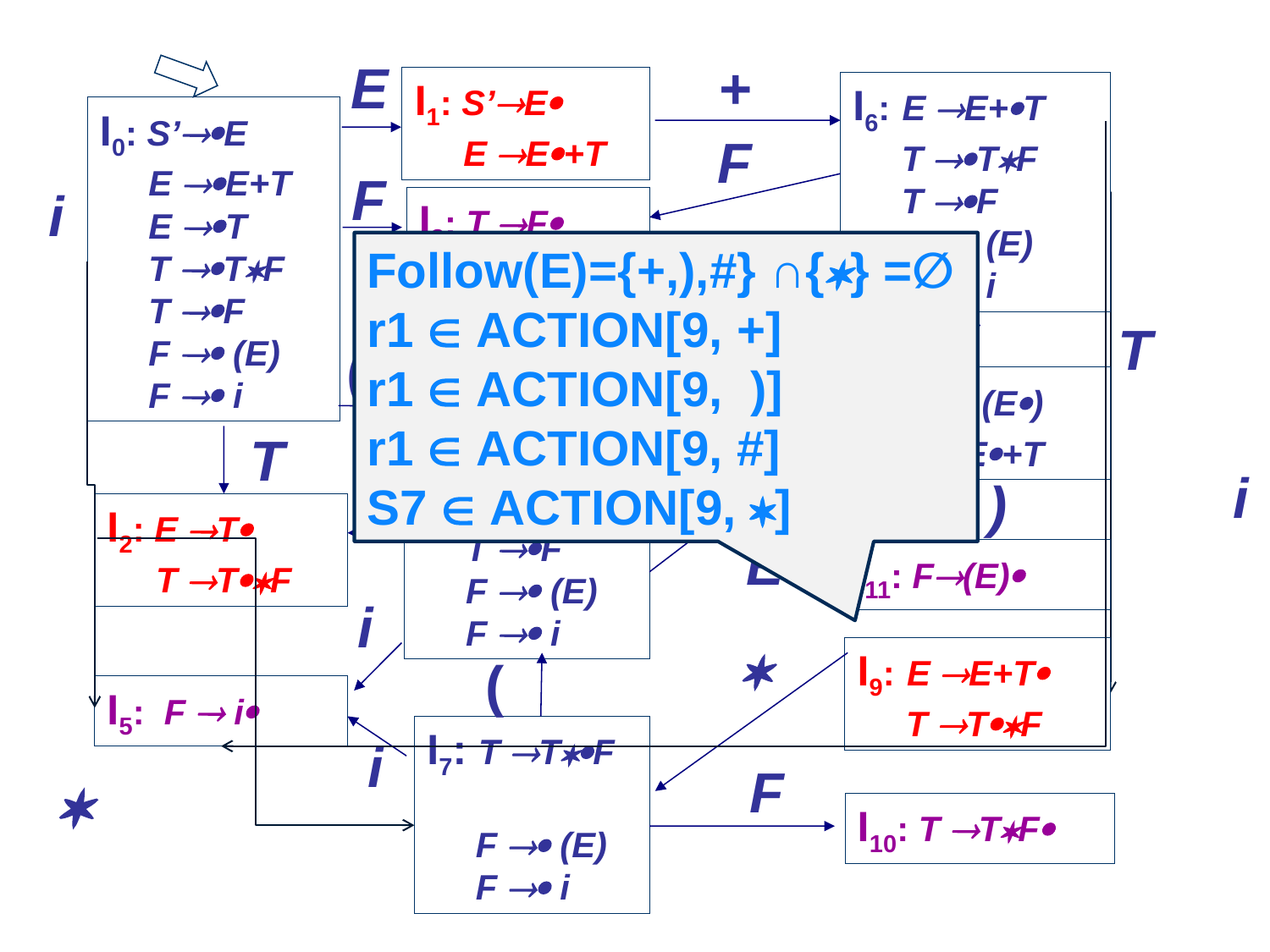

E
+

I1: S’→E•
     E →E•+T
I6: E →E+•T
     T →•T∗F
     T →•F
     F →• (E)
     F →• i

I0: S’→•E
     E →•E+T
     E →•T
     T →•T∗F
     T →•F
     F →• (E)
     F →• i

F

F

i
I3: T →F•

Follow(E)={+,),#} ∩{∗} =∅
r1 ∈ ACTION[9, +]
r1 ∈ ACTION[9,  )]
r1 ∈ ACTION[9, #]
S7 ∈ ACTION[9, ∗]
F

(
(

+
T

(
I4:  F → (•E)
     E →•E+T
     E →•T
     T →•T∗F
     T →•F
     F →• (E)
     F →• i

I8:  F → (E•)
     E →E•+T

T

T
i
)

I2: E →T•
     T →T•∗F
E

I11: F→(E)•
i
∗
I9: E →E+T•
     T →T•∗F

(

I5:  F → i•

I7: T →T∗•F
     F →• (E)
     F →• i
i
F
∗
I10: T →T∗F•